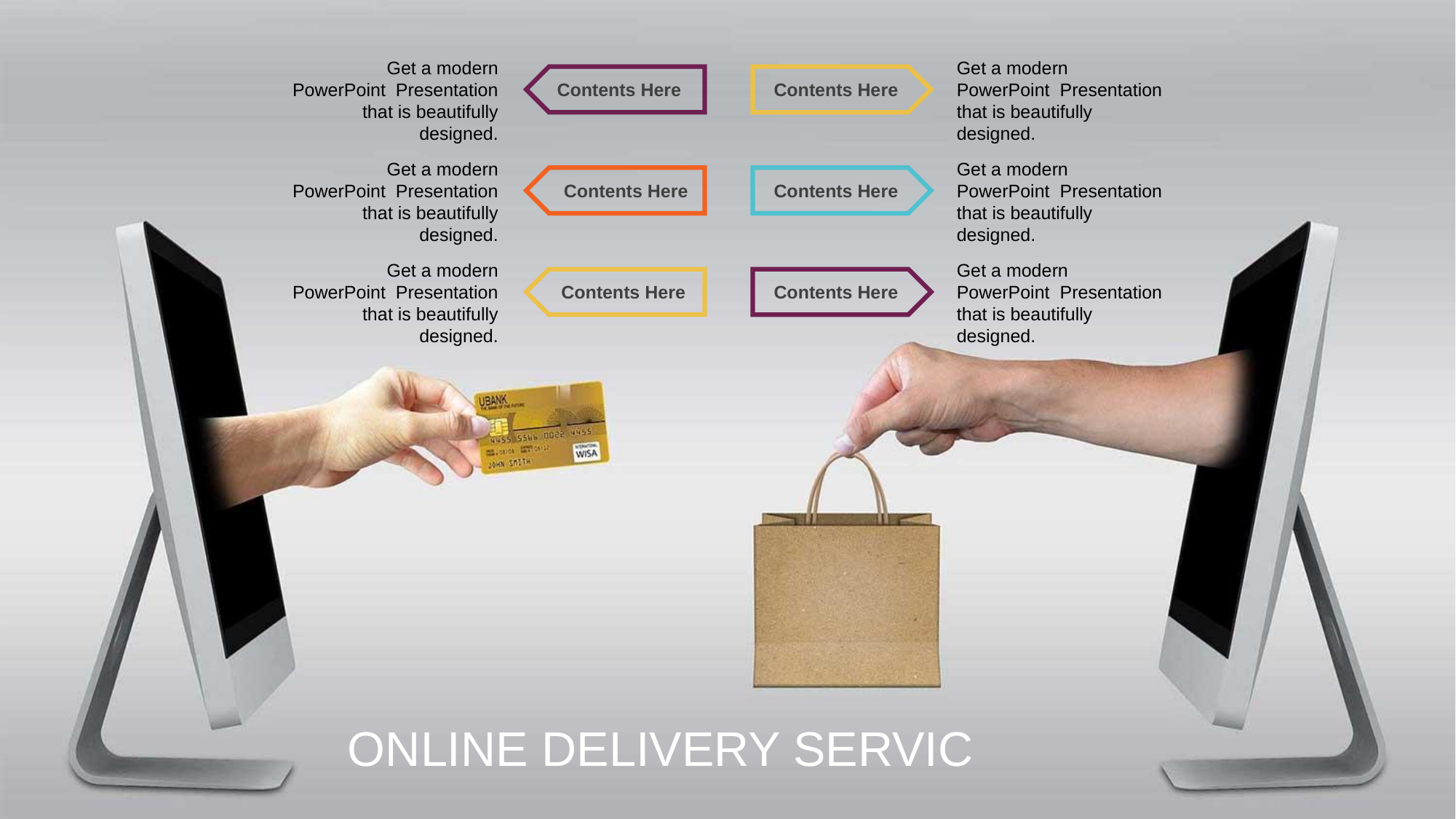

Get a modern PowerPoint  Presentation that is beautifully designed.
Get a modern PowerPoint  Presentation that is beautifully designed.

Contents Here
Contents Here
Get a modern PowerPoint  Presentation that is beautifully designed.
Get a modern PowerPoint  Presentation that is beautifully designed.

Contents Here
Contents Here
Get a modern PowerPoint  Presentation that is beautifully designed.
Get a modern PowerPoint  Presentation that is beautifully designed.

Contents Here
Contents Here
ONLINE DELIVERY SERVIC